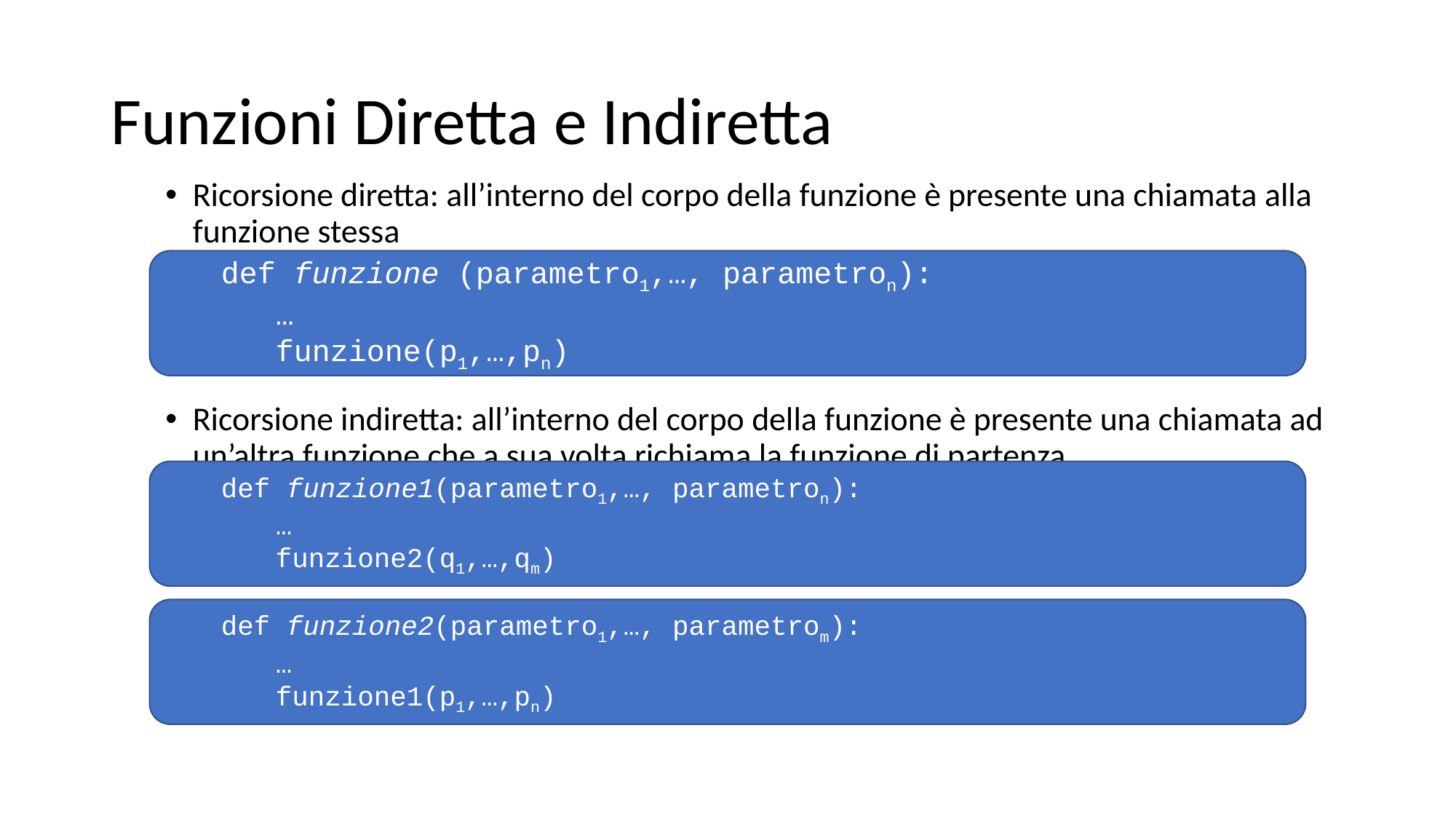

# Funzioni Diretta e Indiretta
Ricorsione diretta: all’interno del corpo della funzione è presente una chiamata alla funzione stessa

Ricorsione indiretta: all’interno del corpo della funzione è presente una chiamata ad un’altra funzione che a sua volta richiama la funzione di partenza

def funzione (parametro1,…, parametron):
…
funzione(p1,…,pn)
def funzione1(parametro1,…, parametron):
…
funzione2(q1,…,qm)
def funzione2(parametro1,…, parametrom):
…
funzione1(p1,…,pn)